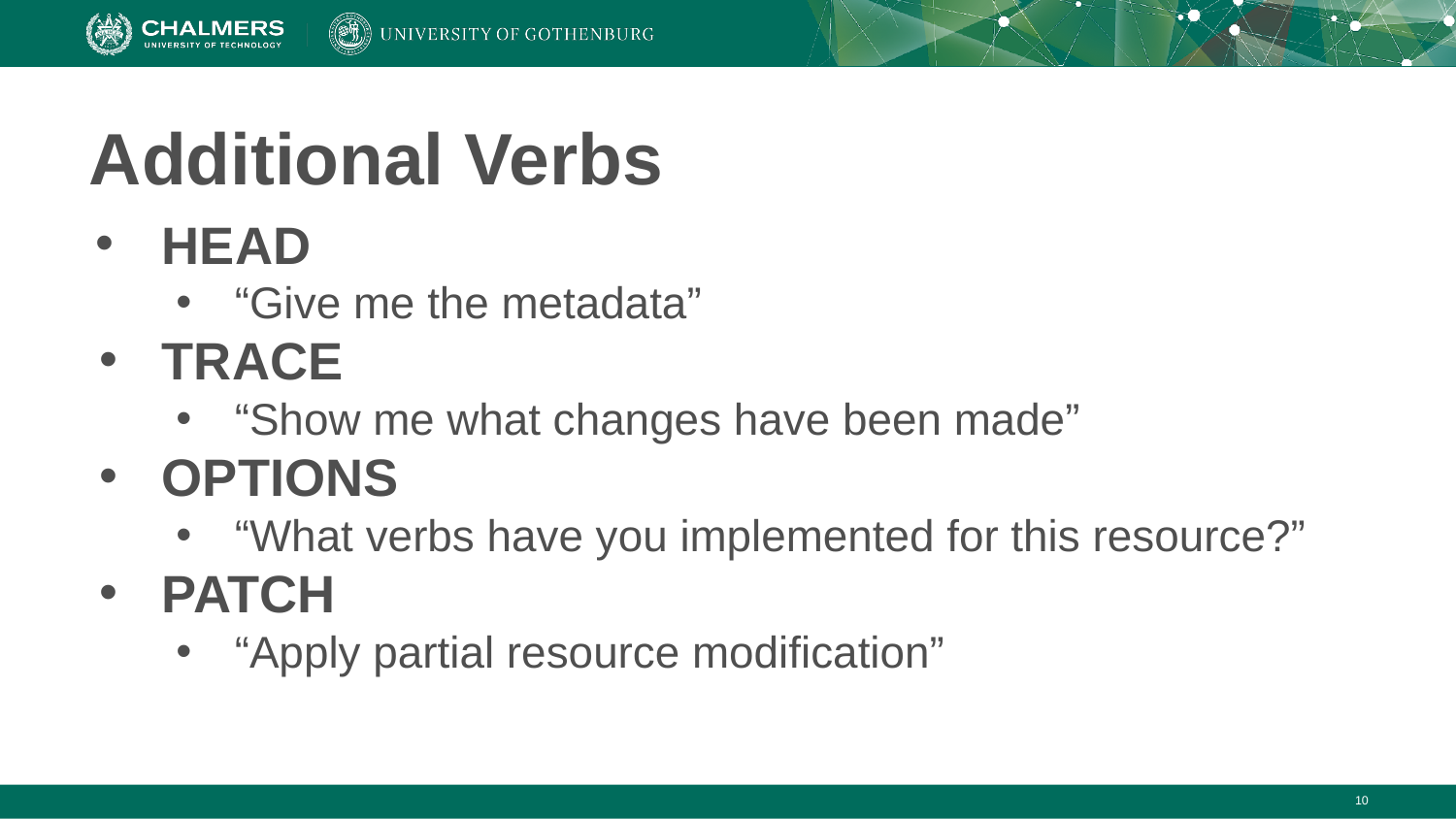

# Additional Verbs
HEAD
“Give me the metadata”
TRACE
“Show me what changes have been made”
OPTIONS
“What verbs have you implemented for this resource?”
PATCH
“Apply partial resource modification”
10